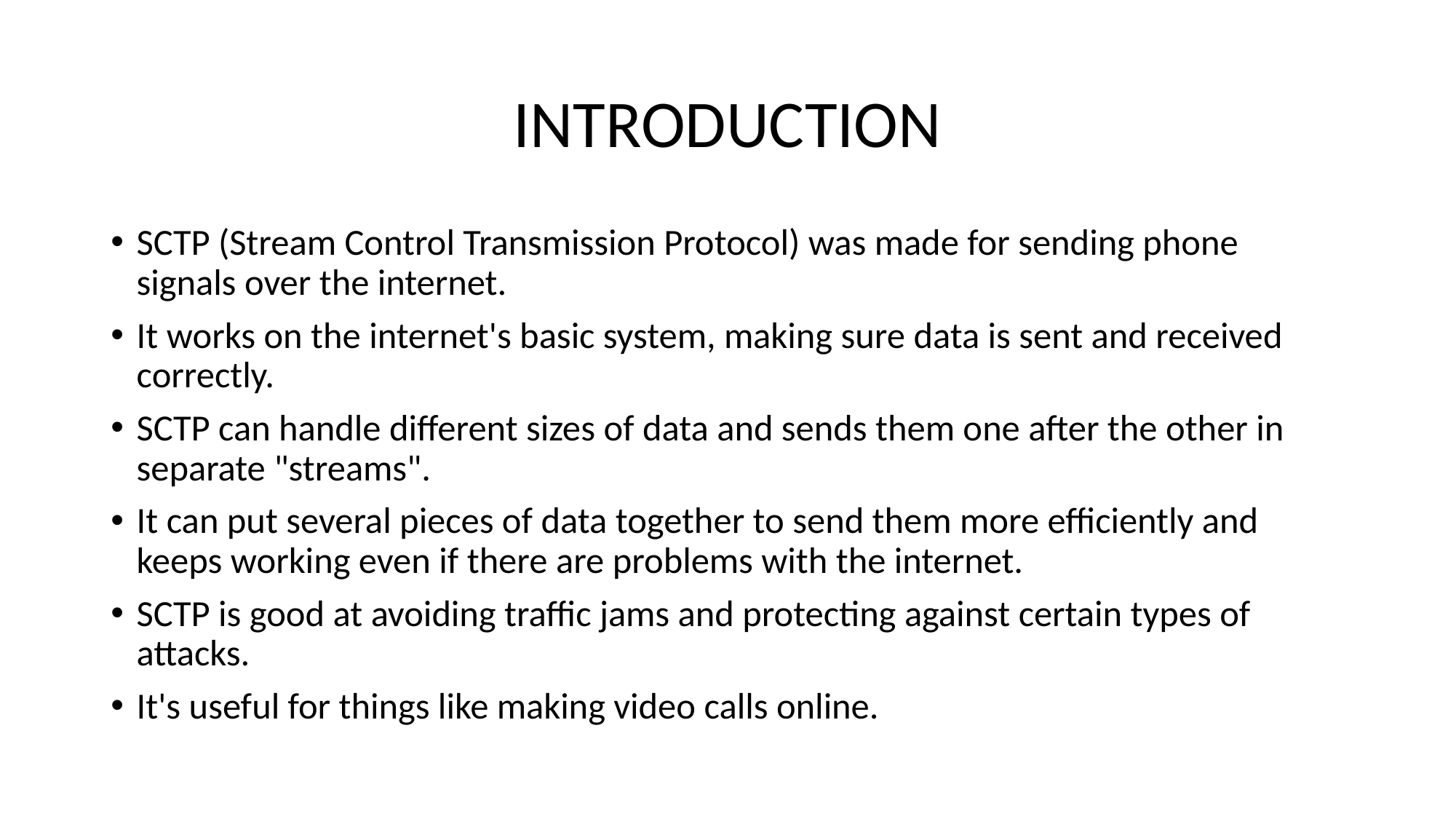

# INTRODUCTION
SCTP (Stream Control Transmission Protocol) was made for sending phone signals over the internet.
It works on the internet's basic system, making sure data is sent and received correctly.
SCTP can handle different sizes of data and sends them one after the other in separate "streams".
It can put several pieces of data together to send them more efficiently and keeps working even if there are problems with the internet.
SCTP is good at avoiding traffic jams and protecting against certain types of attacks.
It's useful for things like making video calls online.